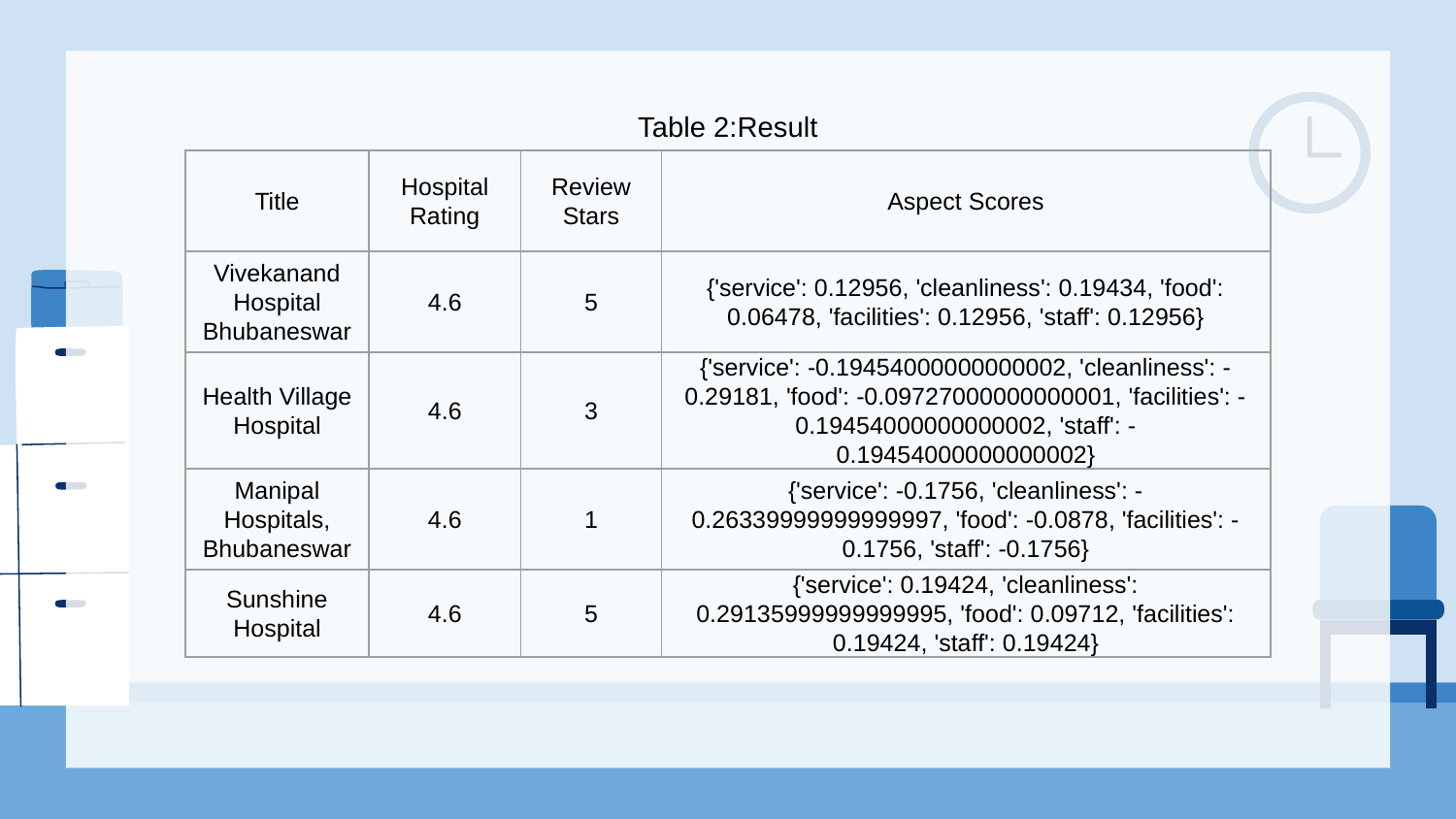

Table 2:Result
| Title | Hospital Rating | Review Stars | Aspect Scores |
| --- | --- | --- | --- |
| Vivekanand Hospital Bhubaneswar | 4.6 | 5 | {'service': 0.12956, 'cleanliness': 0.19434, 'food': 0.06478, 'facilities': 0.12956, 'staff': 0.12956} |
| Health Village Hospital | 4.6 | 3 | {'service': -0.19454000000000002, 'cleanliness': -0.29181, 'food': -0.09727000000000001, 'facilities': -0.19454000000000002, 'staff': -0.19454000000000002} |
| Manipal Hospitals, Bhubaneswar | 4.6 | 1 | {'service': -0.1756, 'cleanliness': -0.26339999999999997, 'food': -0.0878, 'facilities': -0.1756, 'staff': -0.1756} |
| Sunshine Hospital | 4.6 | 5 | {'service': 0.19424, 'cleanliness': 0.29135999999999995, 'food': 0.09712, 'facilities': 0.19424, 'staff': 0.19424} |